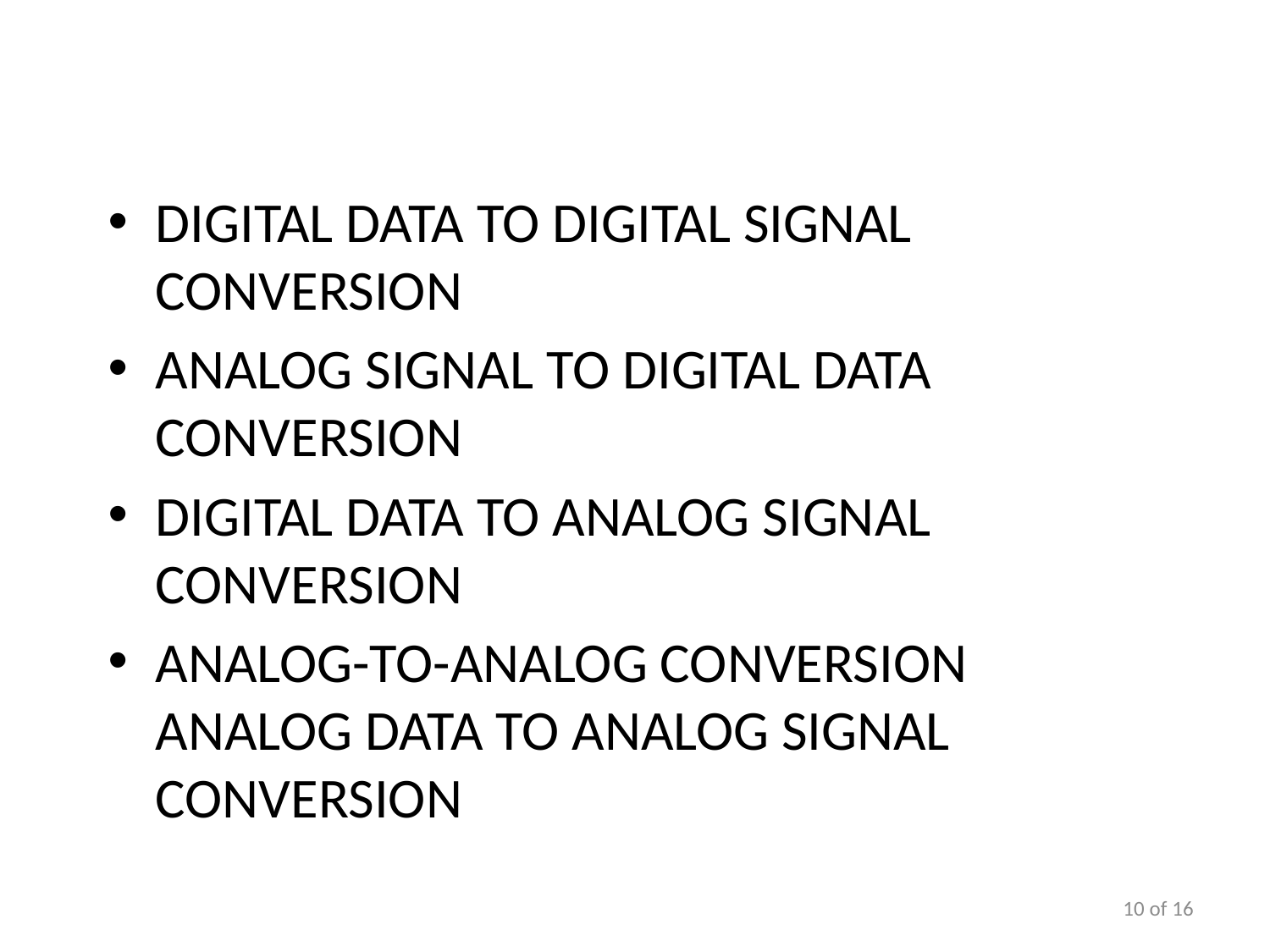

Digital data to Digital Signal Conversion
Analog Signal to Digital Data Conversion
Digital Data to Analog Signal Conversion
Analog-to-analog Conversion
Analog data to analog Signal Conversion

10 of 16